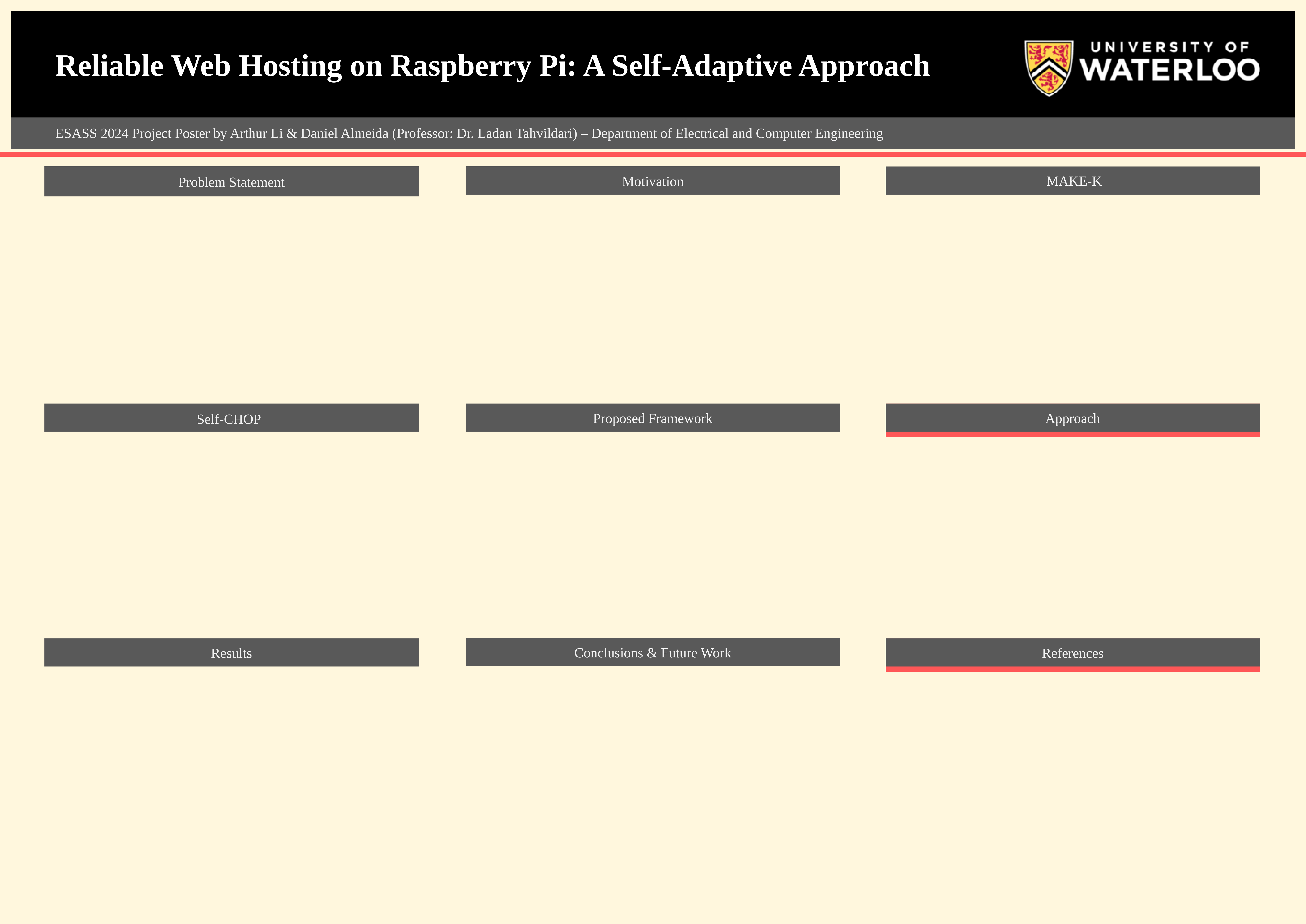

Reliable Web Hosting on Raspberry Pi: A Self-Adaptive Approach
ESASS 2024 Project Poster by Arthur Li & Daniel Almeida (Professor: Dr. Ladan Tahvildari) – Department of Electrical and Computer Engineering

#

MAKE-K
Motivation
Problem Statement

Proposed Framework
Approach
Self-CHOP
Conclusions

Conclusions & Future Work
Results
References